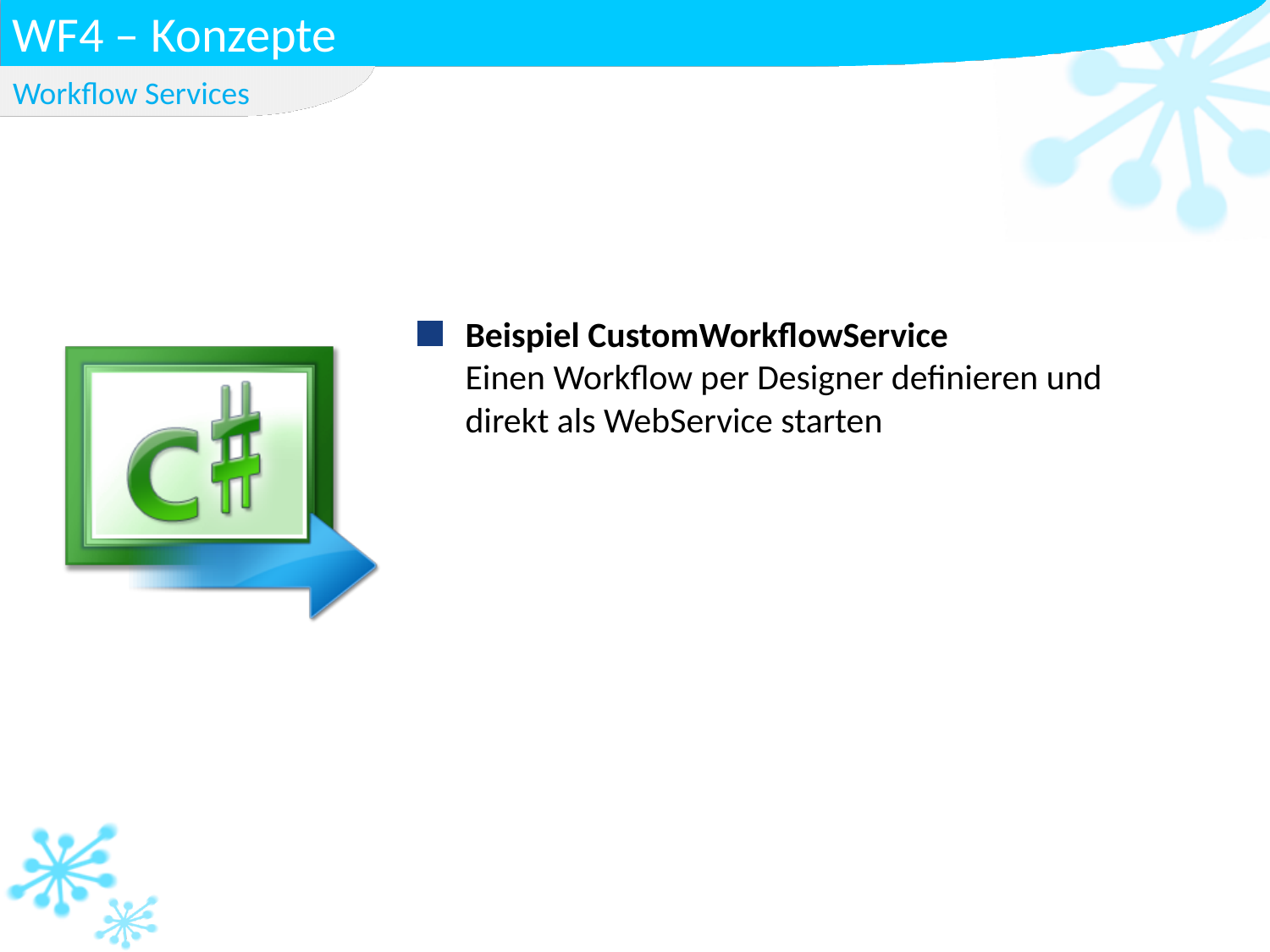

# WF4 – Konzepte
Workflow Services
Beispiel CustomWorkflowService
Einen Workflow per Designer definieren und direkt als WebService starten